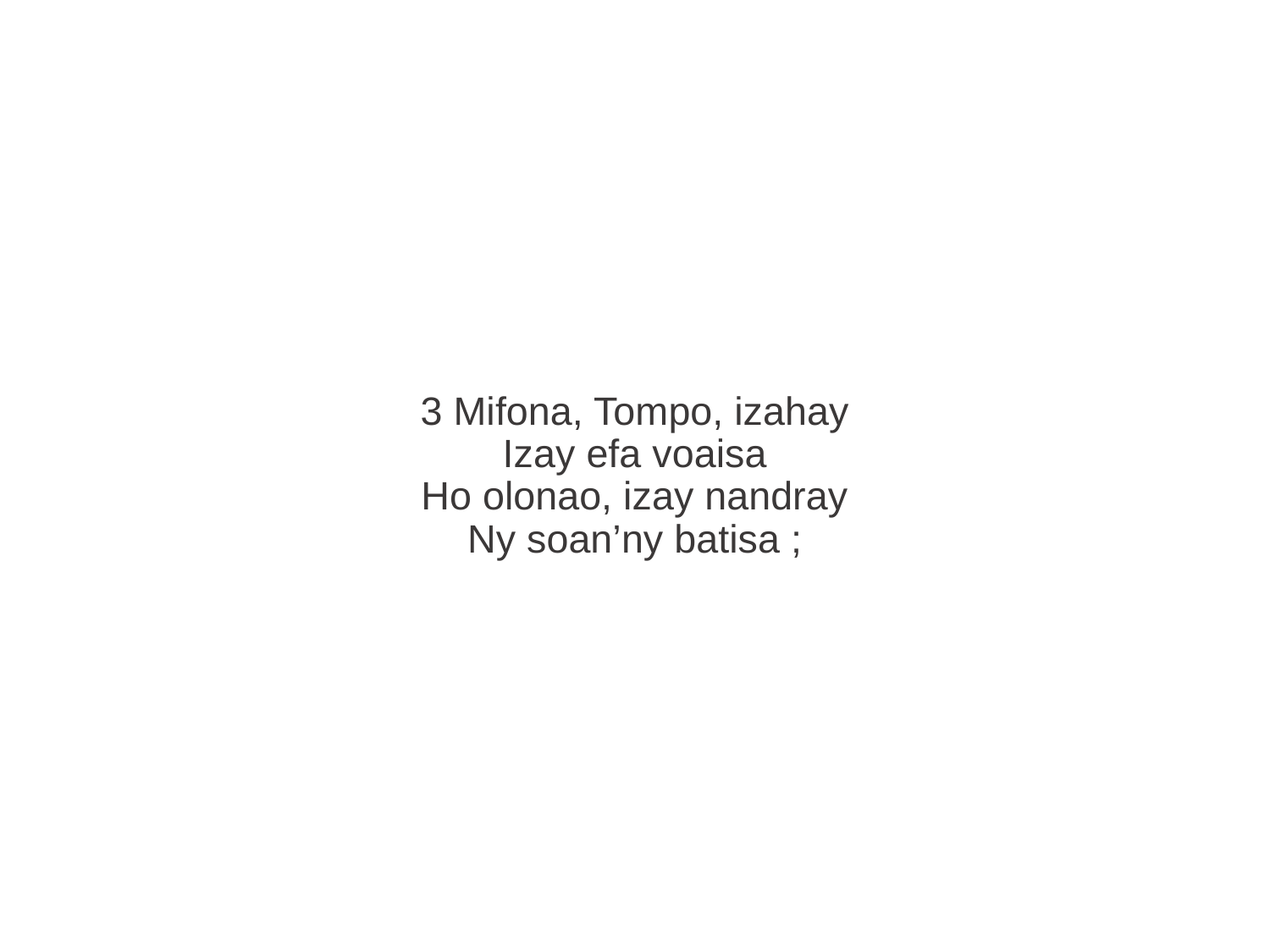

3 Mifona, Tompo, izahay
Izay efa voaisa
Ho olonao, izay nandray
Ny soan’ny batisa ;